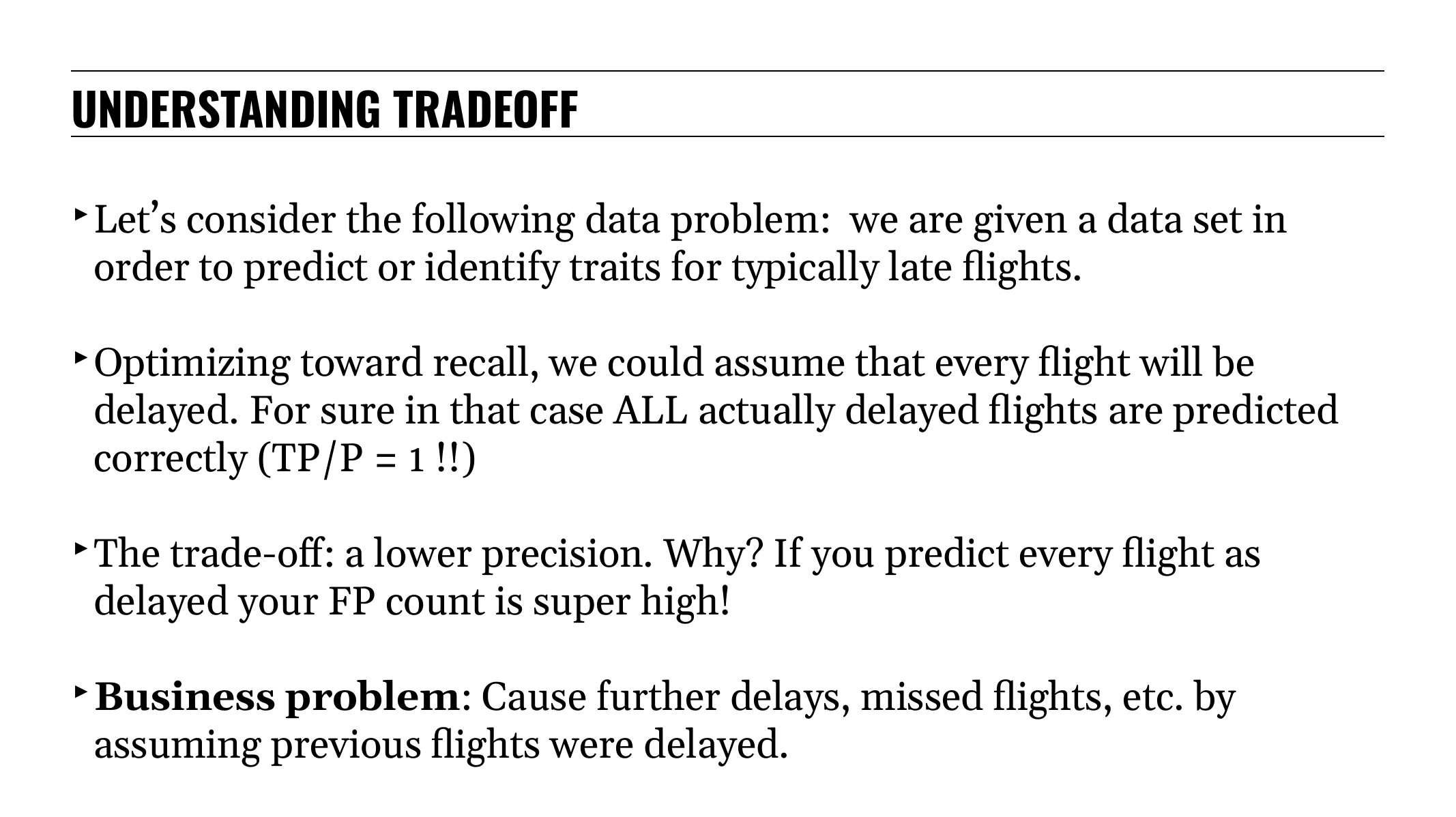

UNDERSTANDING TRADEOFF

Let’s consider the following data problem:  we are given a data set in order to predict or identify traits for typically late flights.

Optimizing toward recall, we could assume that every flight will be delayed. For sure in that case ALL actually delayed flights are predicted correctly (TP/P = 1 !!)

The trade-off: a lower precision. Why? If you predict every flight as delayed your FP count is super high!

Business problem: Cause further delays, missed flights, etc. by assuming previous flights were delayed.